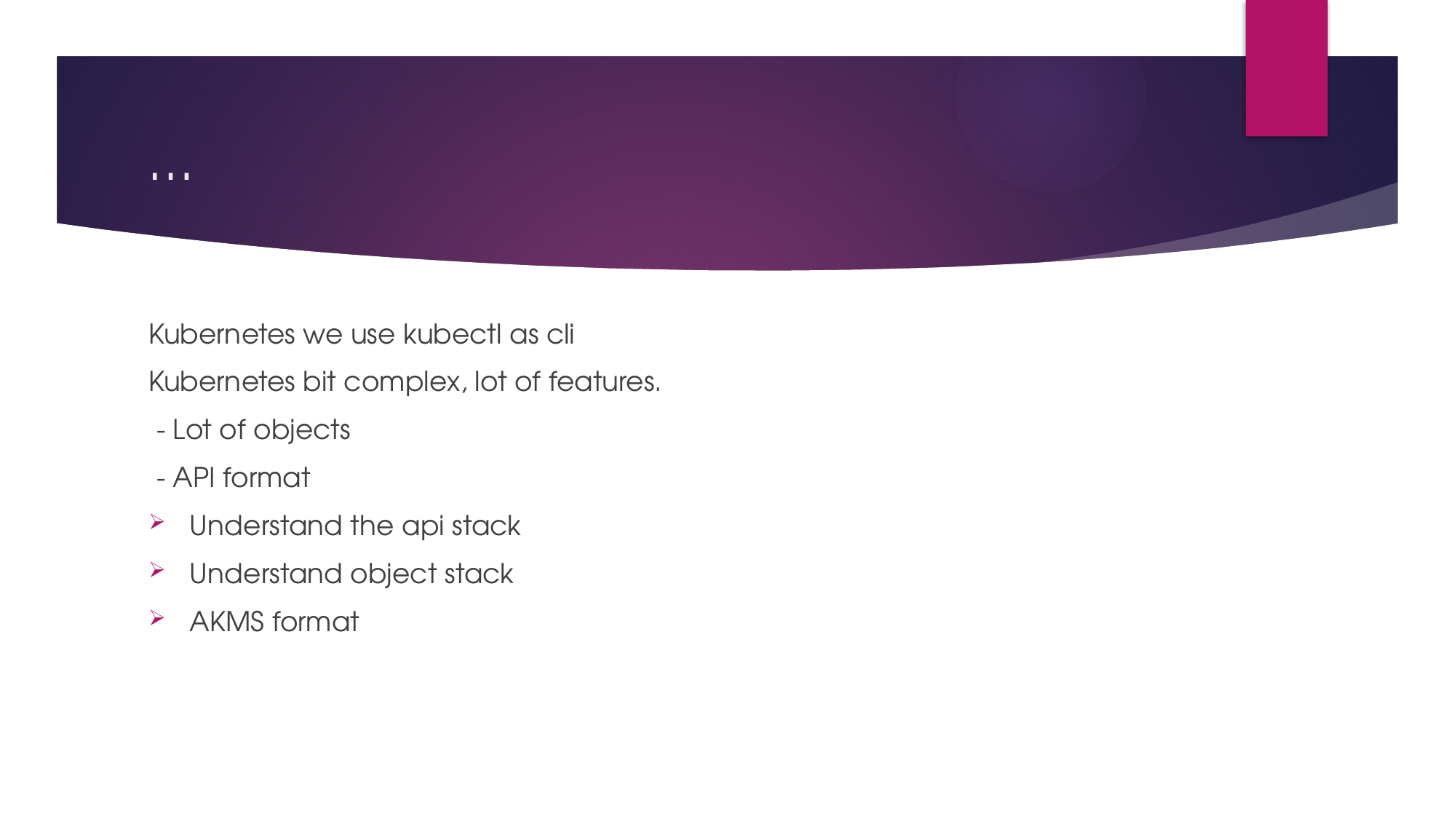

# …
Kubernetes we use kubectl as cli
Kubernetes bit complex, lot of features.
 - Lot of objects
 - API format
Understand the api stack
Understand object stack
AKMS format